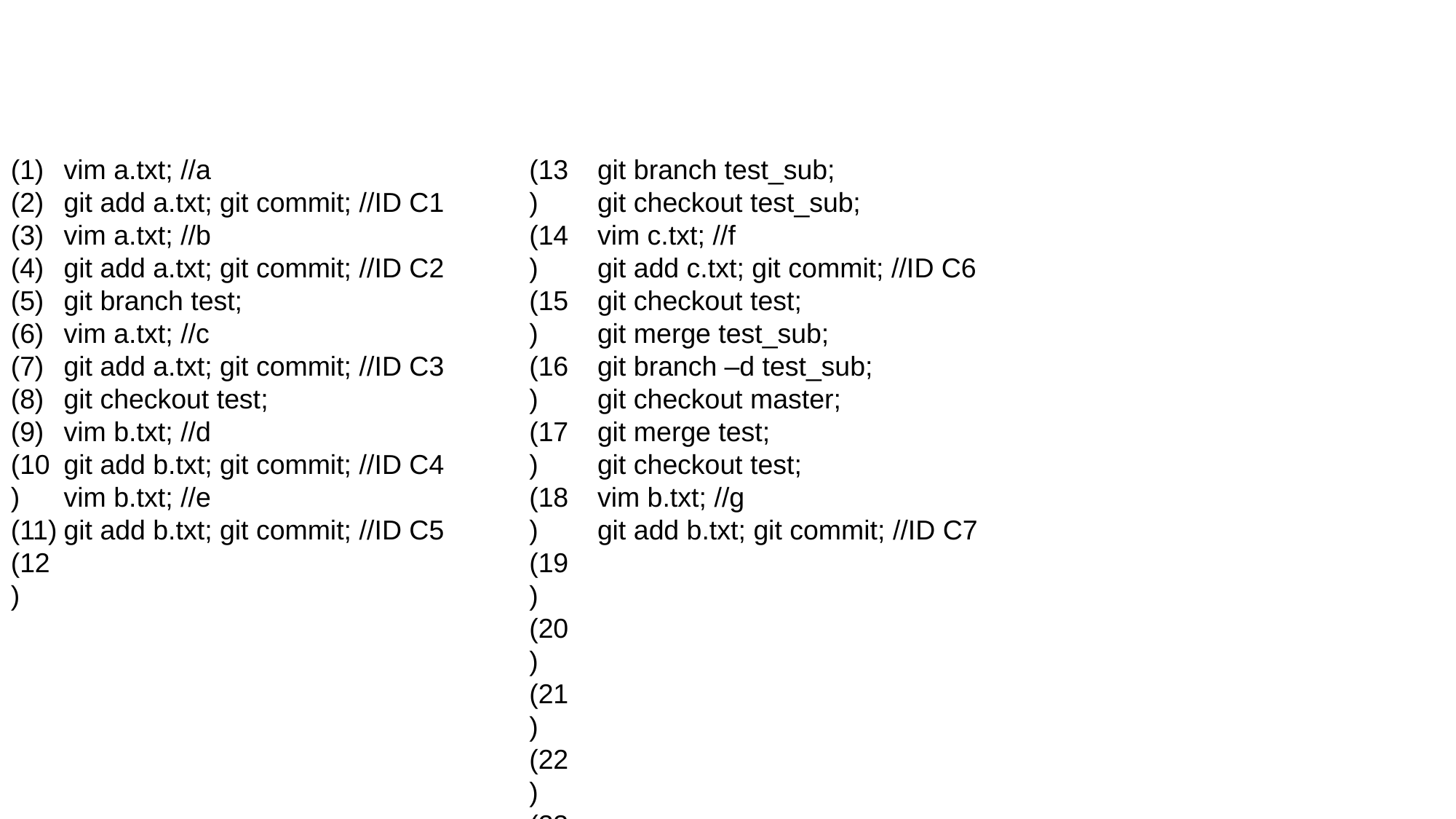

(1)
(2)
(3)
(4)
(5)
(6)
(7)
(8)
(9)
(10)
(11)
(12)
vim a.txt; //a
git add a.txt; git commit; //ID C1
vim a.txt; //b
git add a.txt; git commit; //ID C2
git branch test;
vim a.txt; //c
git add a.txt; git commit; //ID C3
git checkout test;
vim b.txt; //d
git add b.txt; git commit; //ID C4
vim b.txt; //e
git add b.txt; git commit; //ID C5
(13)
(14)
(15)
(16)
(17)
(18)
(19)
(20)
(21)
(22)
(23)
(24)
git branch test_sub;
git checkout test_sub;
vim c.txt; //f
git add c.txt; git commit; //ID C6
git checkout test;
git merge test_sub;
git branch –d test_sub;
git checkout master;
git merge test;
git checkout test;
vim b.txt; //g
git add b.txt; git commit; //ID C7